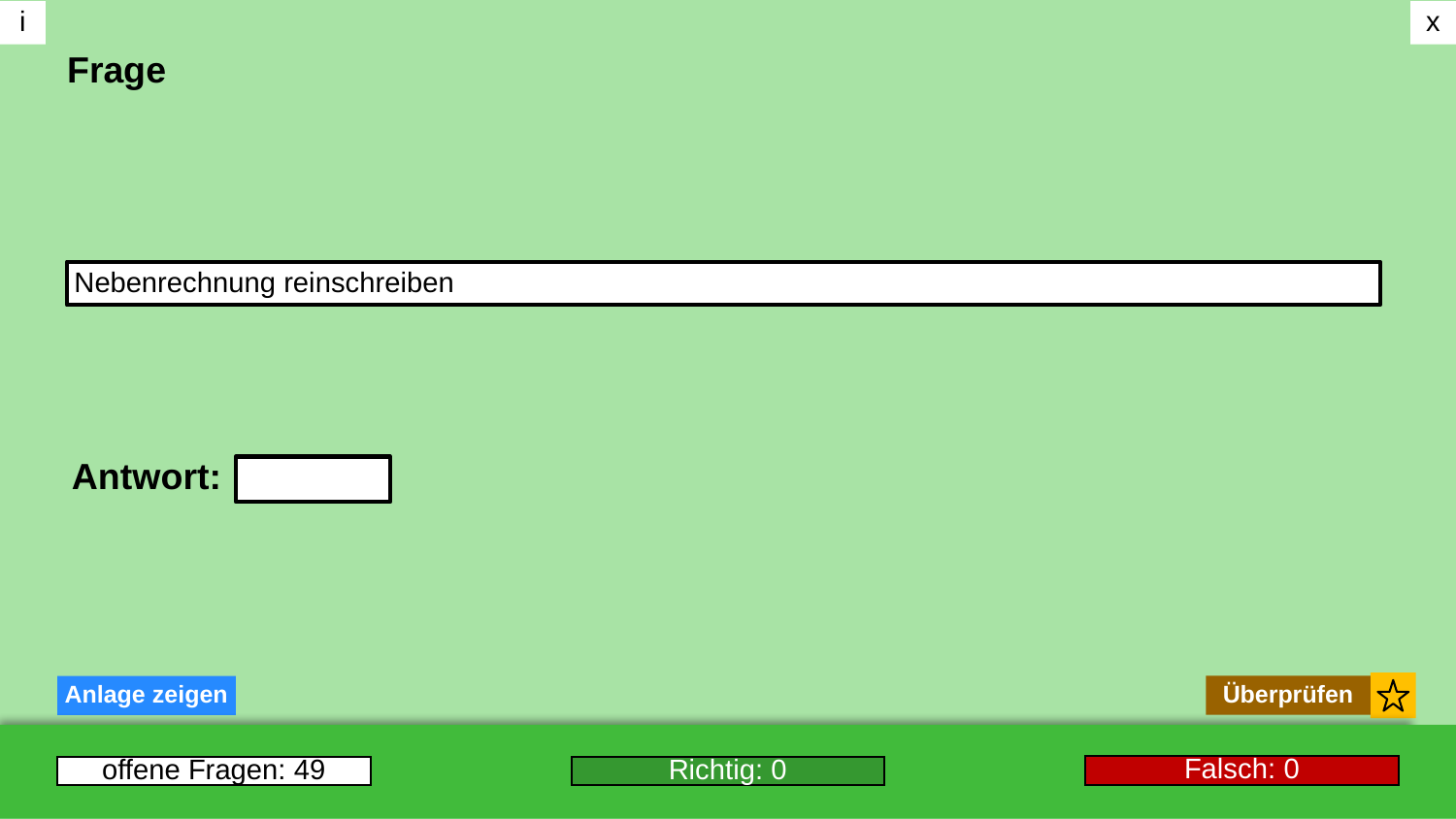

i
x
Frage
Nebenrechnung reinschreiben

Antwort:
Überprüfen

Anlage zeigen

Falsch: 0
offene Fragen: 49
Richtig: 0
03.02.2025
1